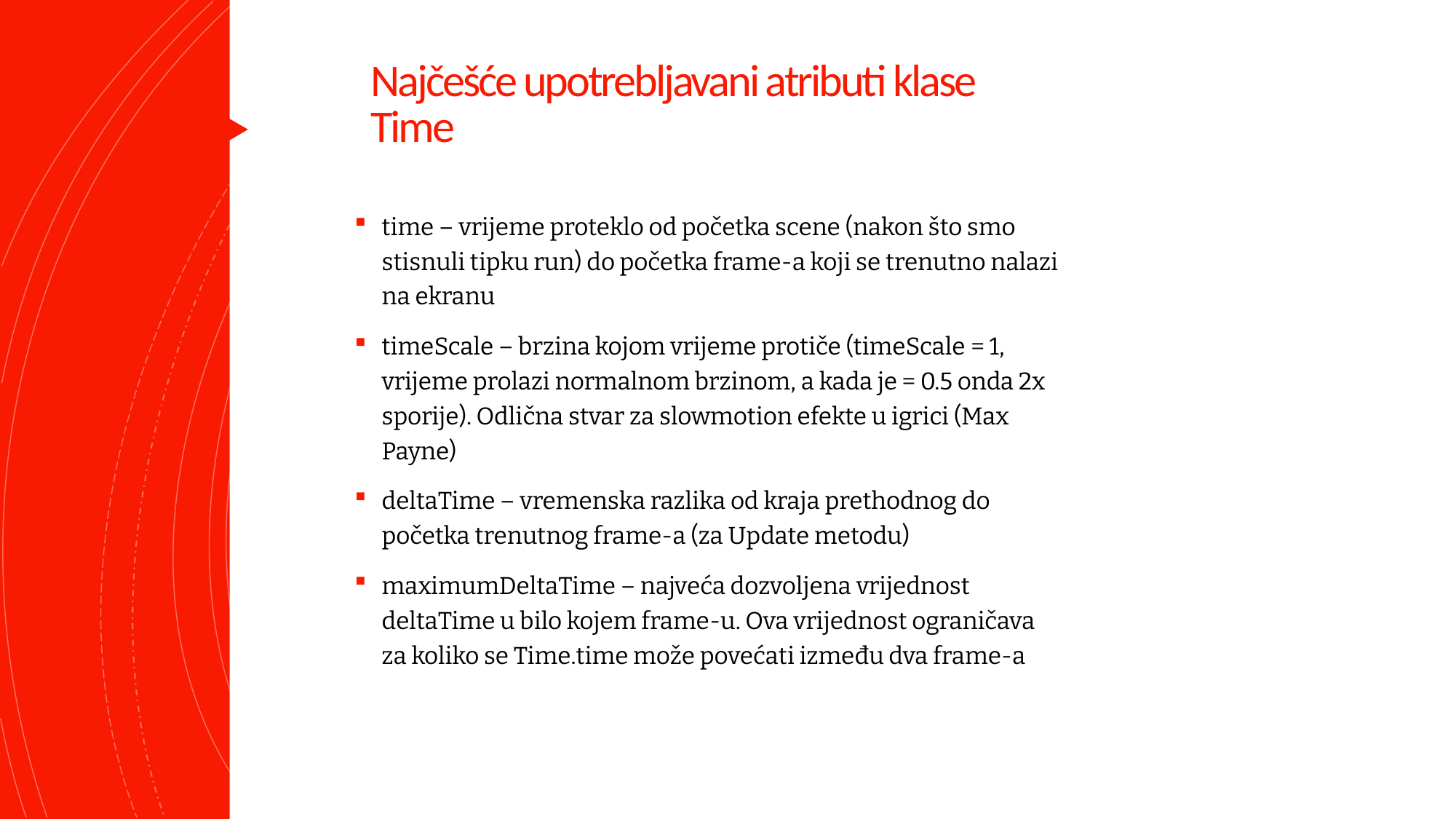

# Najčešće upotrebljavani atributi klase Time

time – vrijeme proteklo od početka scene (nakon što smo stisnuli tipku run) do početka frame-a koji se trenutno nalazi na ekranu
timeScale – brzina kojom vrijeme protiče (timeScale = 1, vrijeme prolazi normalnom brzinom, a kada je = 0.5 onda 2x sporije). Odlična stvar za slowmotion efekte u igrici (Max Payne)
deltaTime – vremenska razlika od kraja prethodnog do početka trenutnog frame-a (za Update metodu)
maximumDeltaTime – najveća dozvoljena vrijednost deltaTime u bilo kojem frame-u. Ova vrijednost ograničava za koliko se Time.time može povećati između dva frame-a